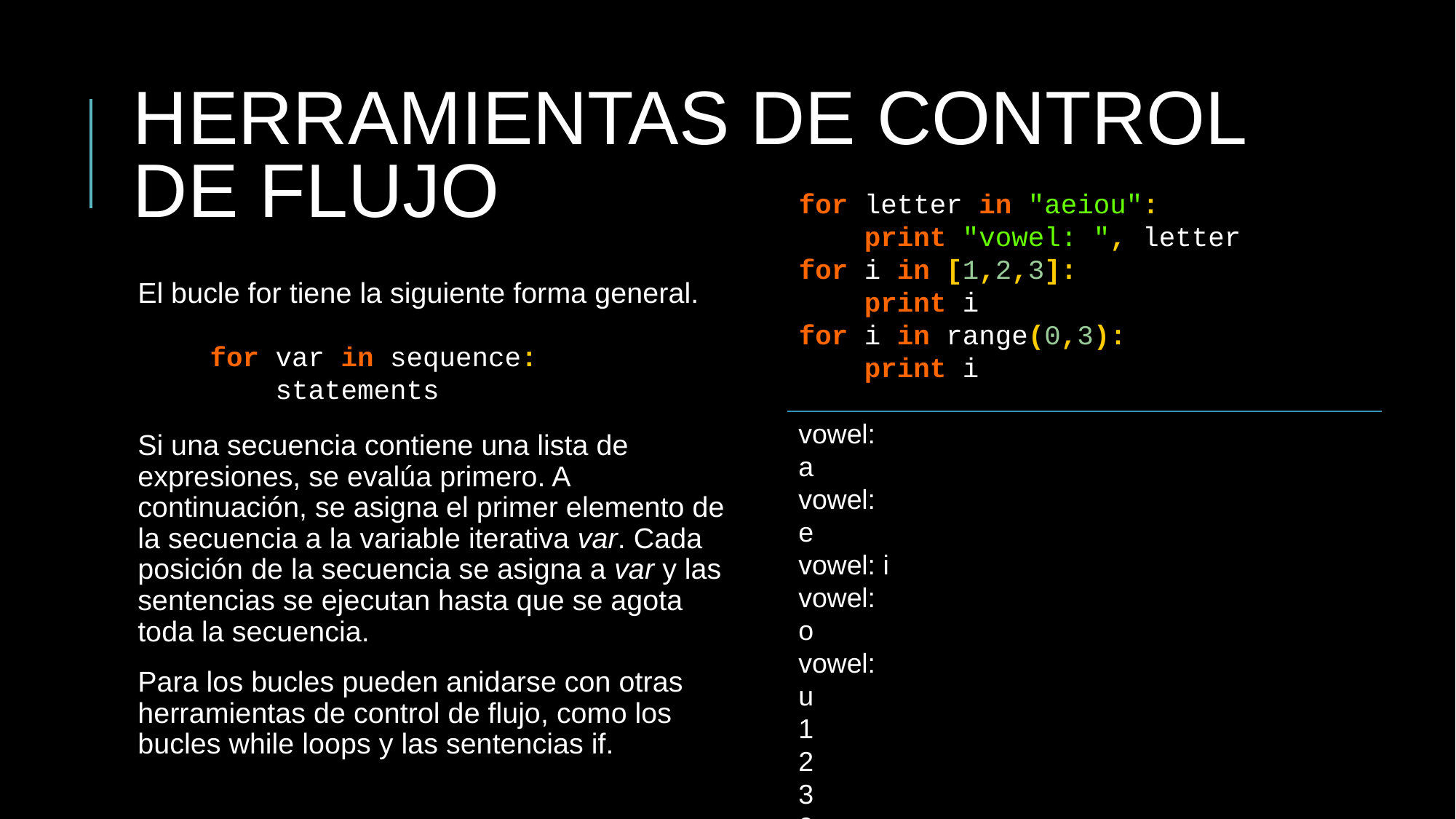

# HERRAMIENTAS DE CONTROL DE FLUJO
for letter in "aeiou":
    print "vowel: ", letter
for i in [1,2,3]:
    print i
for i in range(0,3):
    print i

El bucle for tiene la siguiente forma general.

Si una secuencia contiene una lista de expresiones, se evalúa primero. A continuación, se asigna el primer elemento de la secuencia a la variable iterativa var. Cada posición de la secuencia se asigna a var y las sentencias se ejecutan hasta que se agota toda la secuencia.
Para los bucles pueden anidarse con otras herramientas de control de flujo, como los bucles while loops y las sentencias if.
for var in sequence:
    statements

vowel: a
vowel: e
vowel: i
vowel: o
vowel: u
1
2
3
0
1
2